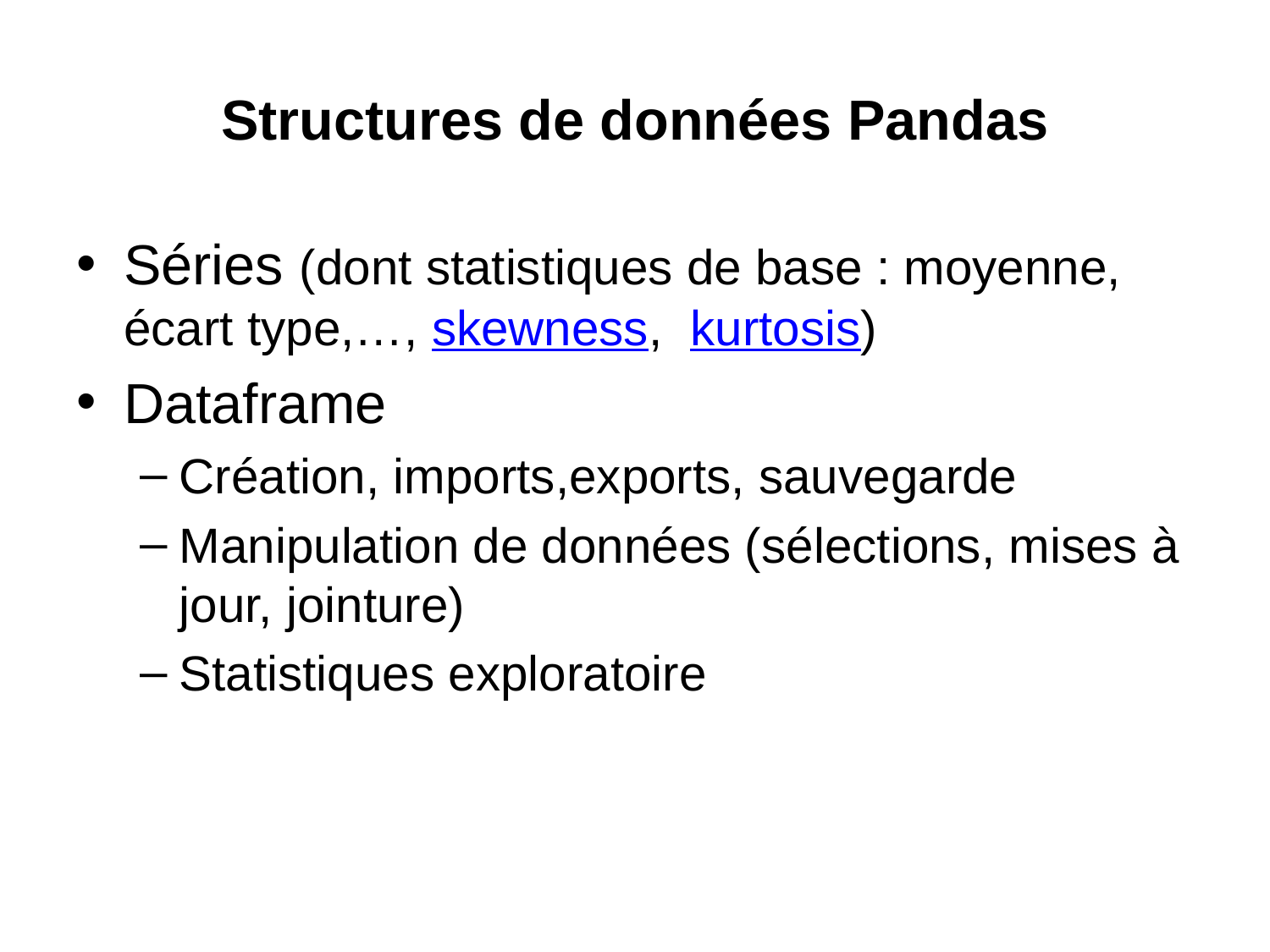

# Structures de données Pandas
Séries (dont statistiques de base : moyenne, écart type,…, skewness,  kurtosis)
Dataframe
Création, imports,exports, sauvegarde
Manipulation de données (sélections, mises à jour, jointure)
Statistiques exploratoire